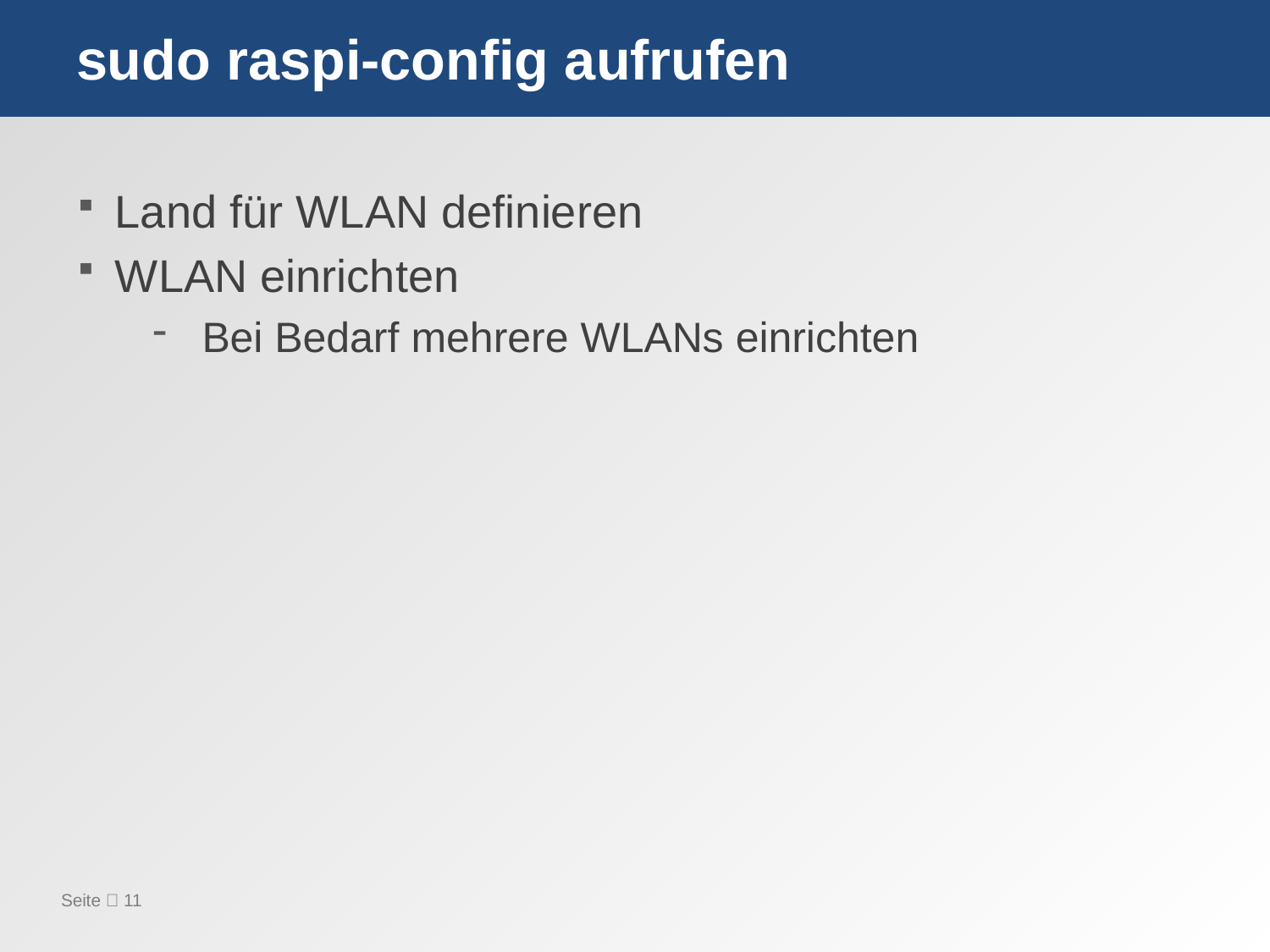

# sudo raspi-config aufrufen
Land für WLAN definieren
WLAN einrichten
Bei Bedarf mehrere WLANs einrichten